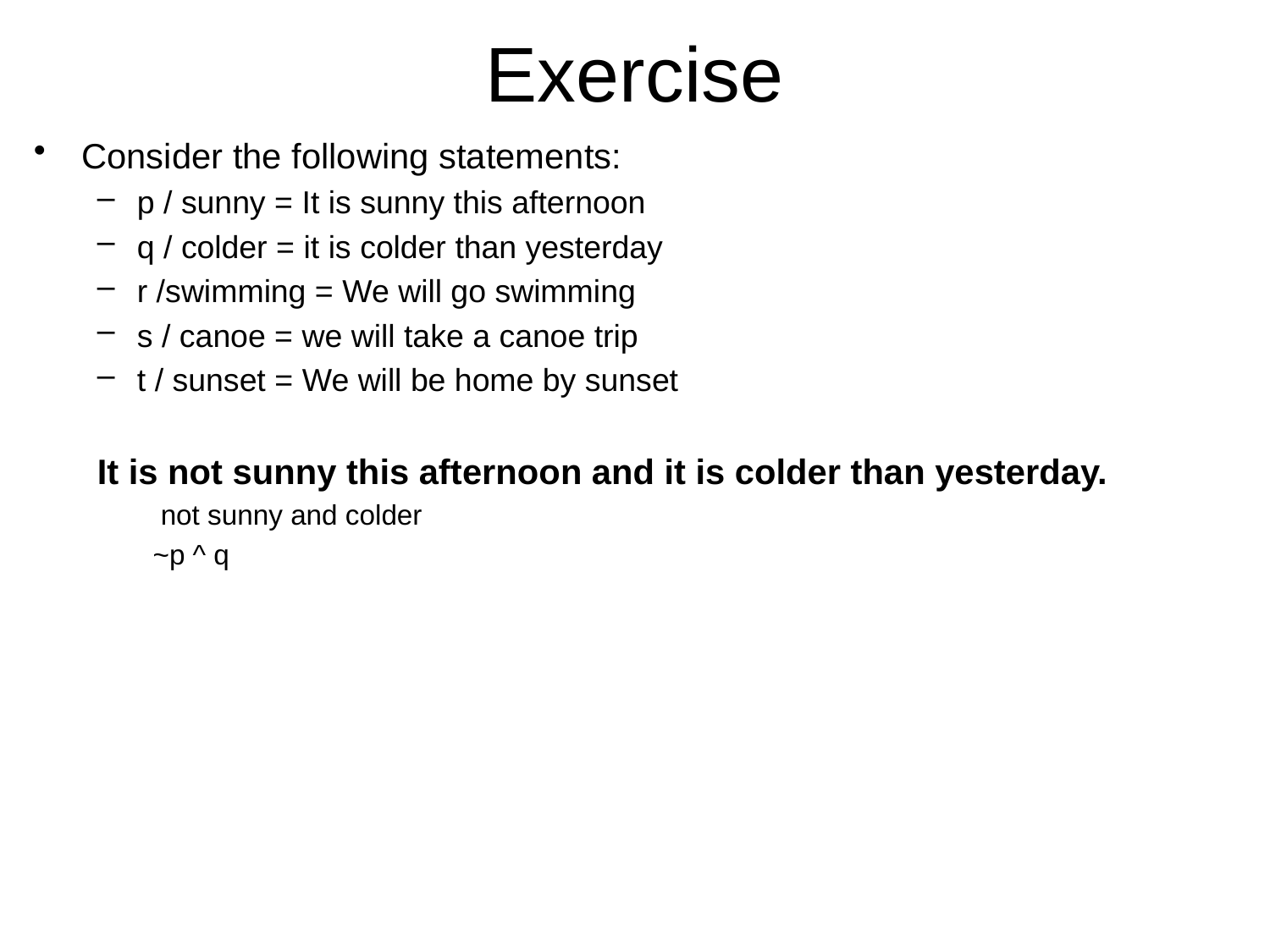

# Exercise
Consider the following statements:
p / sunny = It is sunny this afternoon
q / colder = it is colder than yesterday
r /swimming = We will go swimming
s / canoe = we will take a canoe trip
t / sunset = We will be home by sunset

It is not sunny this afternoon and it is colder than yesterday.
 not sunny and colder
~p ^ q